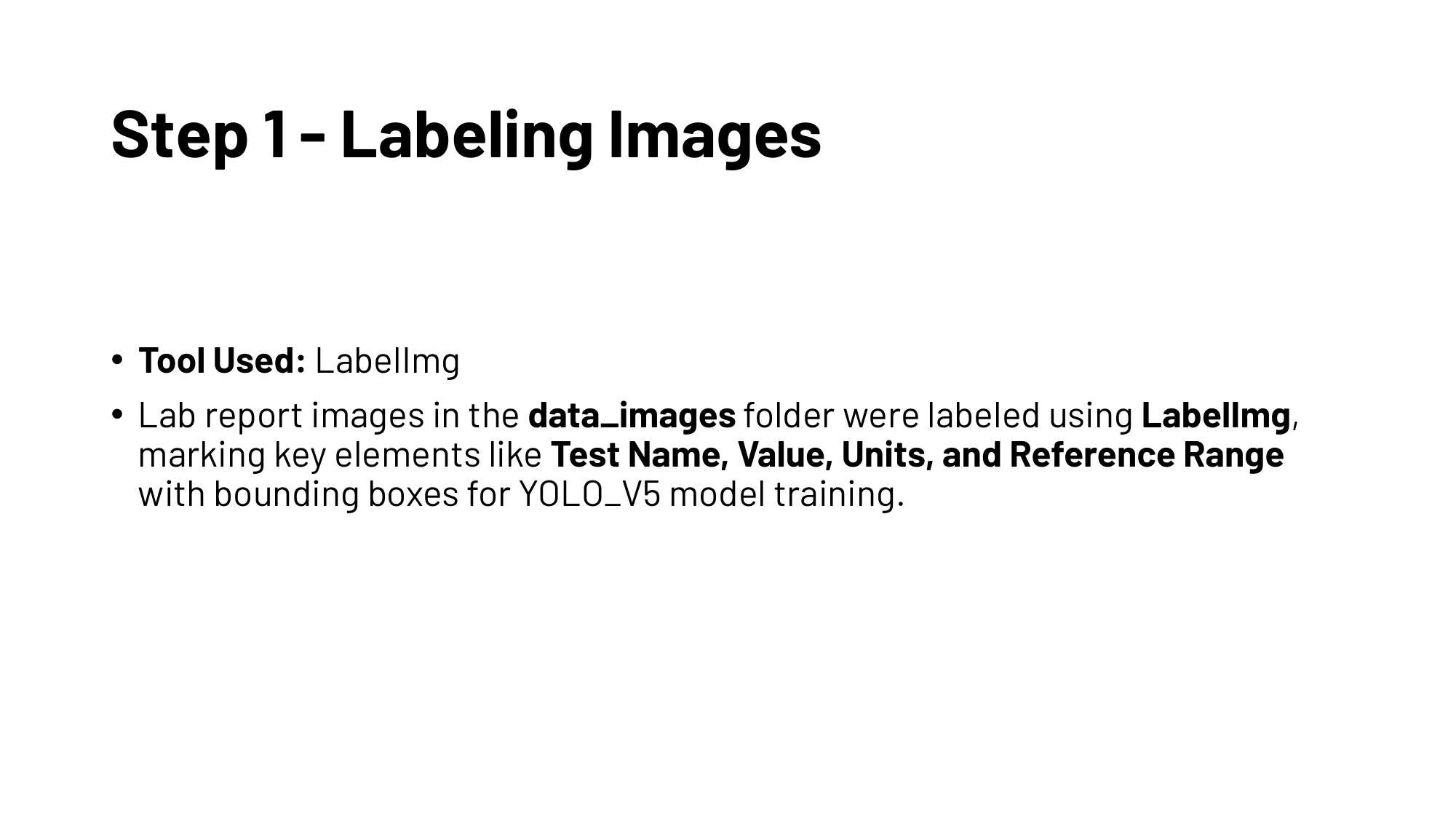

# Step 1 - Labeling Images

Tool Used: LabelImg
Lab report images in the data_images folder were labeled using LabelImg, marking key elements like Test Name, Value, Units, and Reference Range with bounding boxes for YOLO_V5 model training.